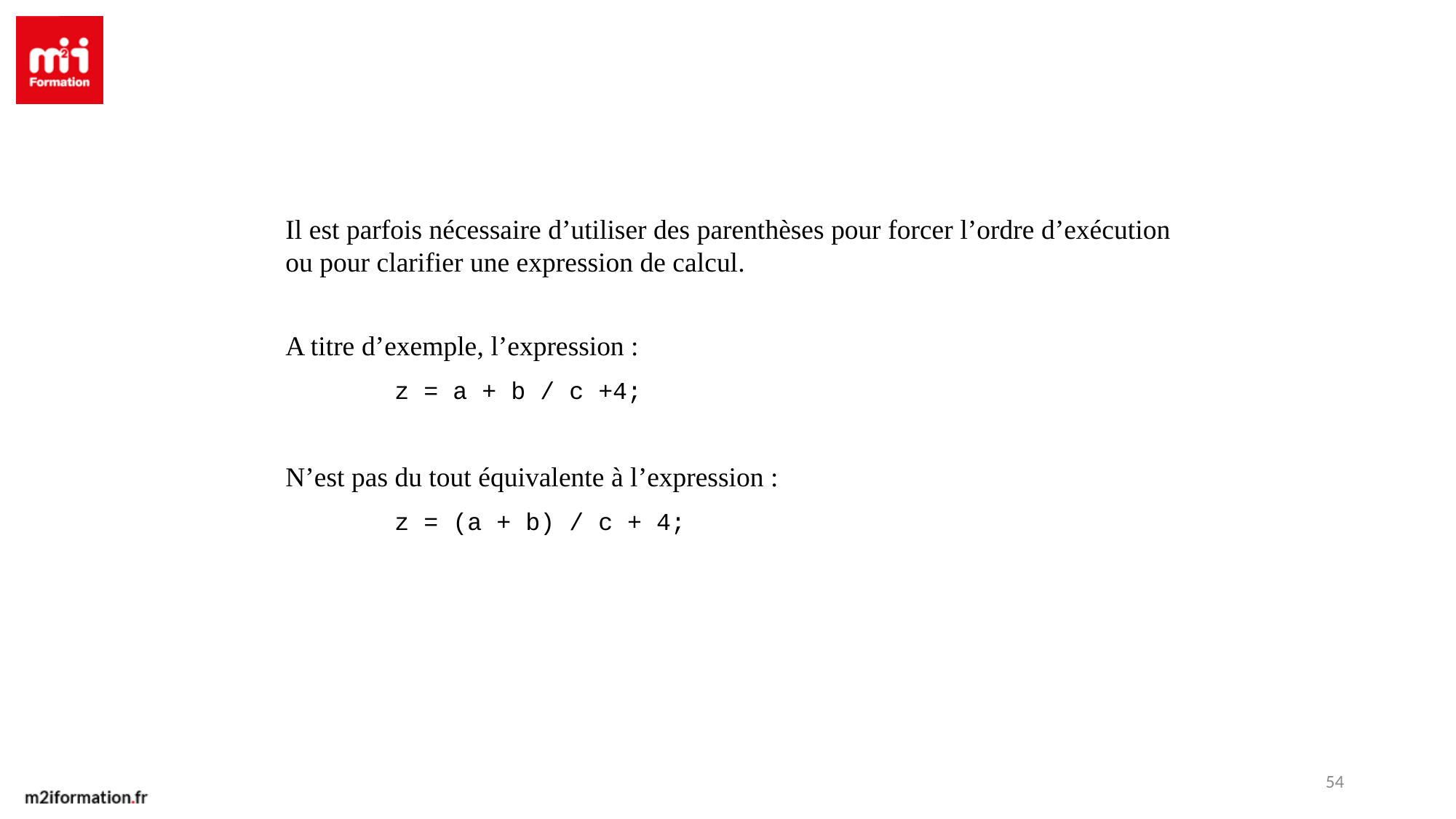

Il est parfois nécessaire d’utiliser des parenthèses pour forcer l’ordre d’exécution ou pour clarifier une expression de calcul.

A titre d’exemple, l’expression :
	z = a + b / c +4;

N’est pas du tout équivalente à l’expression :
	z = (a + b) / c + 4;
54